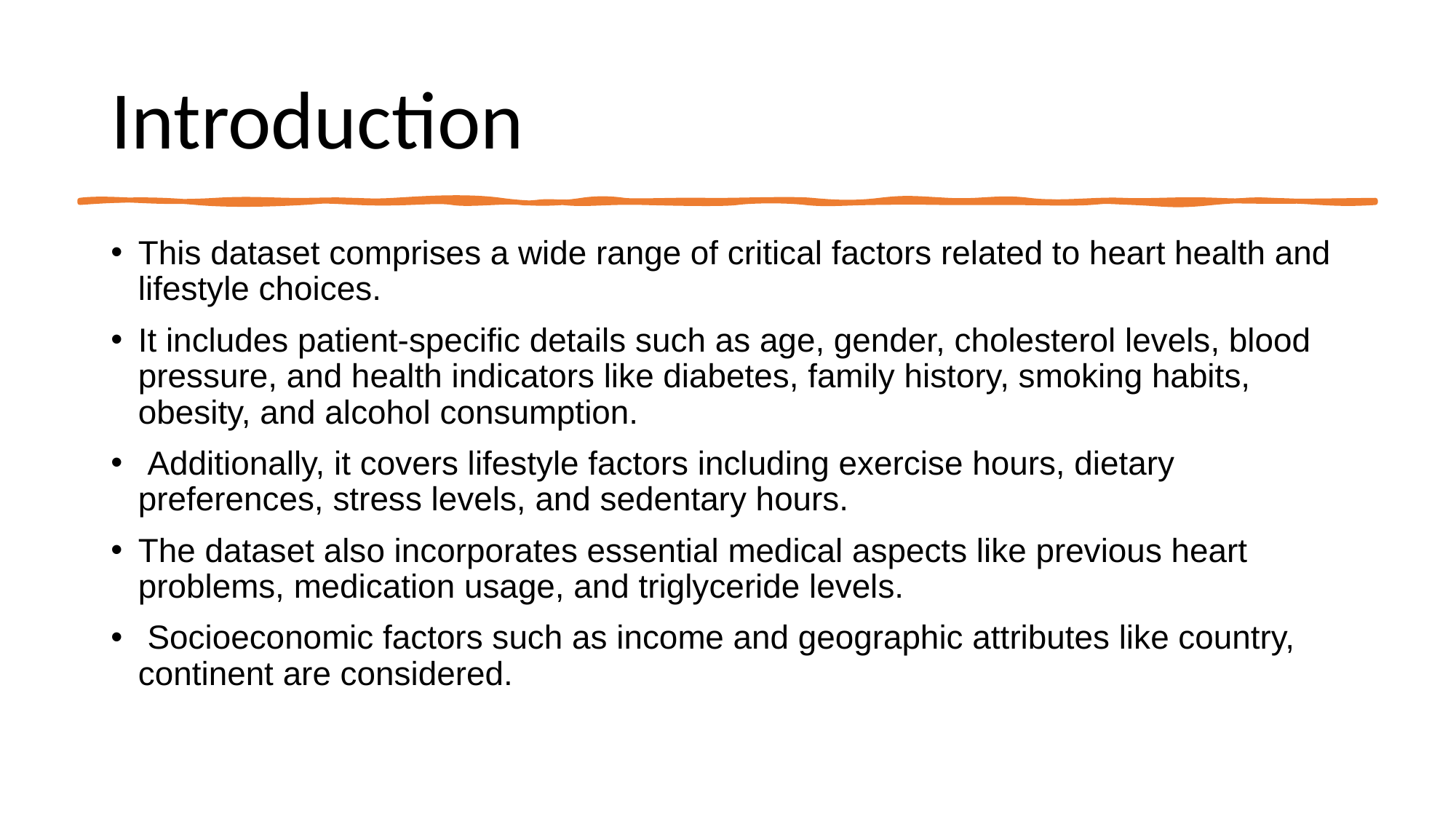

# Introduction

This dataset comprises a wide range of critical factors related to heart health and lifestyle choices.
It includes patient-specific details such as age, gender, cholesterol levels, blood pressure, and health indicators like diabetes, family history, smoking habits, obesity, and alcohol consumption.
 Additionally, it covers lifestyle factors including exercise hours, dietary preferences, stress levels, and sedentary hours.
The dataset also incorporates essential medical aspects like previous heart problems, medication usage, and triglyceride levels.
 Socioeconomic factors such as income and geographic attributes like country, continent are considered.